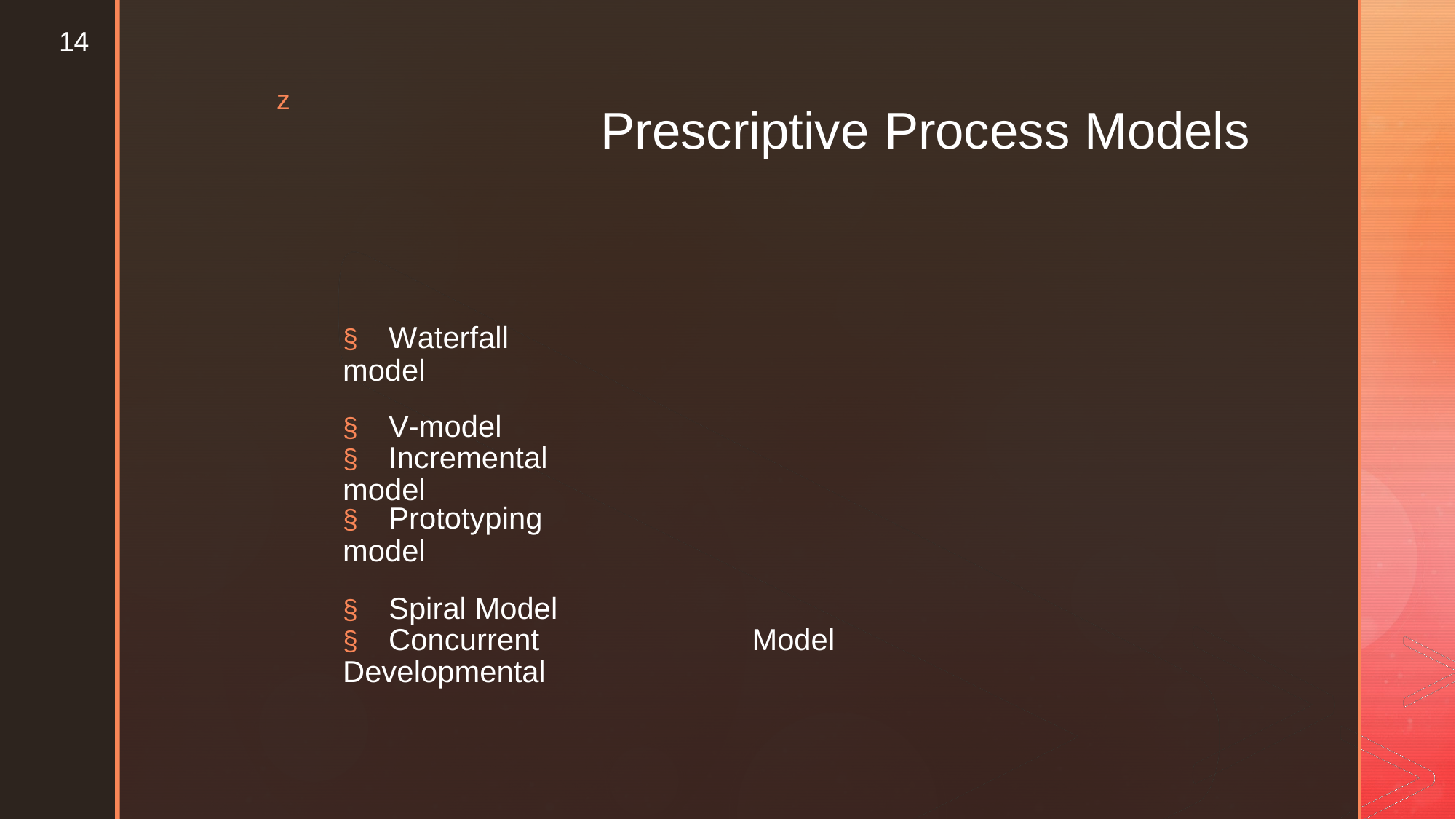

14
z
Prescriptive
Process
Models

§    Waterfall model
§    V-model
§    Incremental model
§    Prototyping model
§    Spiral Model
§    Concurrent Developmental
Model